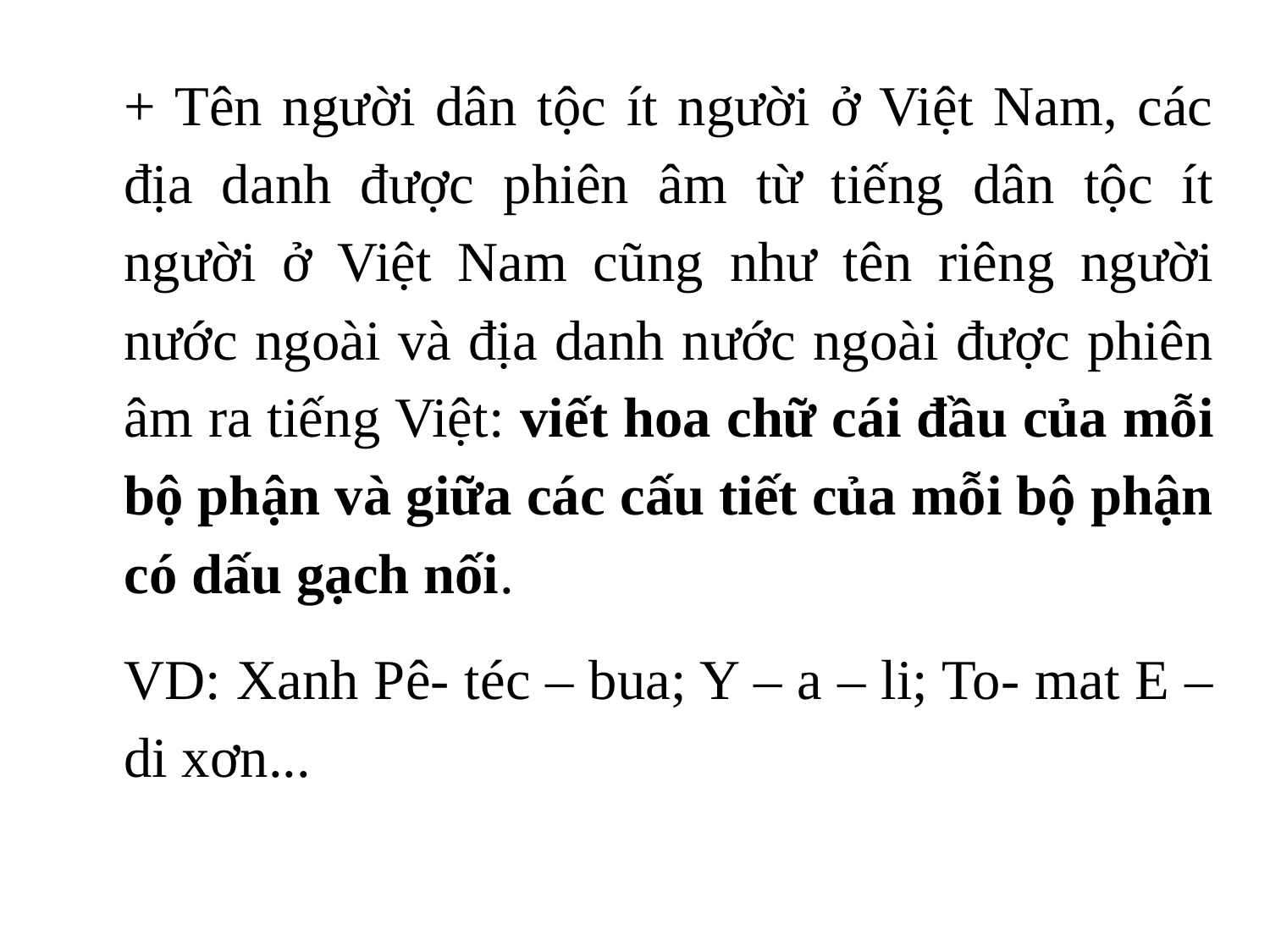

+ Tên người dân tộc ít người ở Việt Nam, các địa danh được phiên âm từ tiếng dân tộc ít người ở Việt Nam cũng như tên riêng người nước ngoài và địa danh nước ngoài được phiên âm ra tiếng Việt: viết hoa chữ cái đầu của mỗi bộ phận và giữa các cấu tiết của mỗi bộ phận có dấu gạch nối.
VD: Xanh Pê- téc – bua; Y – a – li; To- mat E – di xơn...